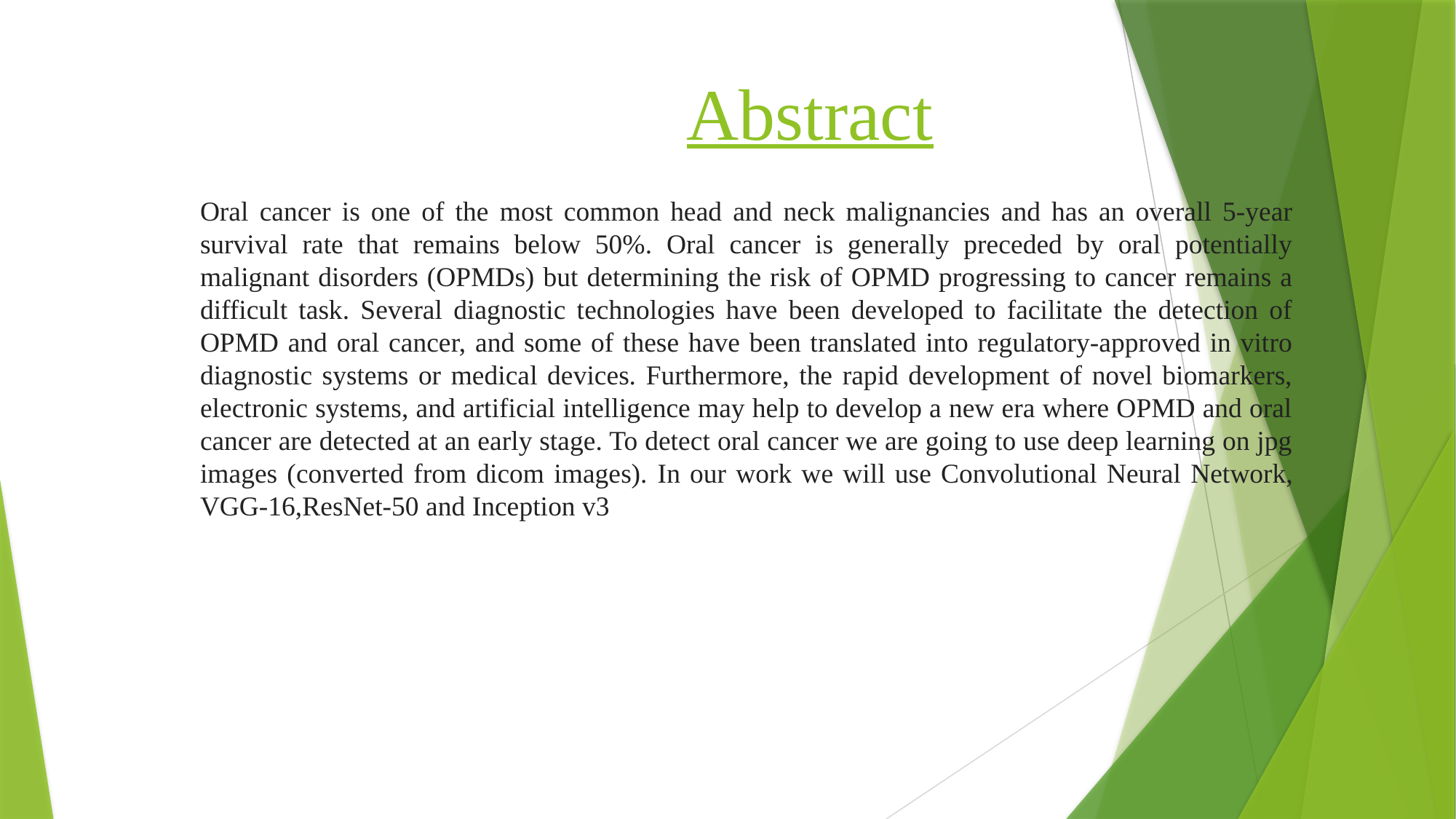

# Abstract
Oral cancer is one of the most common head and neck malignancies and has an overall 5-year survival rate that remains below 50%. Oral cancer is generally preceded by oral potentially malignant disorders (OPMDs) but determining the risk of OPMD progressing to cancer remains a difficult task. Several diagnostic technologies have been developed to facilitate the detection of OPMD and oral cancer, and some of these have been translated into regulatory-approved in vitro diagnostic systems or medical devices. Furthermore, the rapid development of novel biomarkers, electronic systems, and artificial intelligence may help to develop a new era where OPMD and oral cancer are detected at an early stage. To detect oral cancer we are going to use deep learning on jpg images (converted from dicom images). In our work we will use Convolutional Neural Network, VGG-16,ResNet-50 and Inception v3